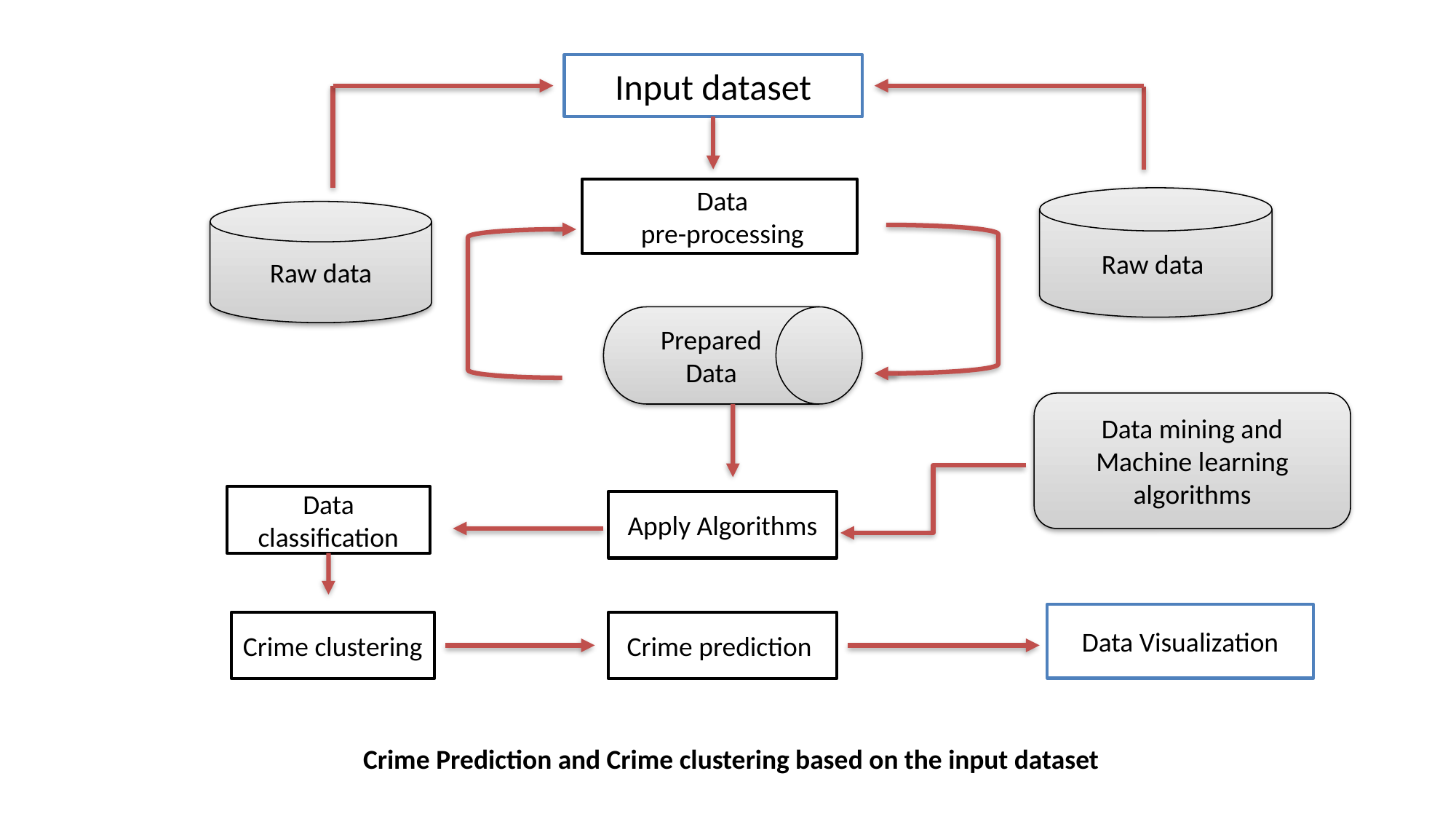

Input dataset
 Data
 pre-processing
Raw data
Raw data

Prepared Data
Data mining and Machine learning algorithms
Data classification
Apply Algorithms
Data Visualization
Crime clustering
Crime prediction

 Crime Prediction and Crime clustering based on the input dataset